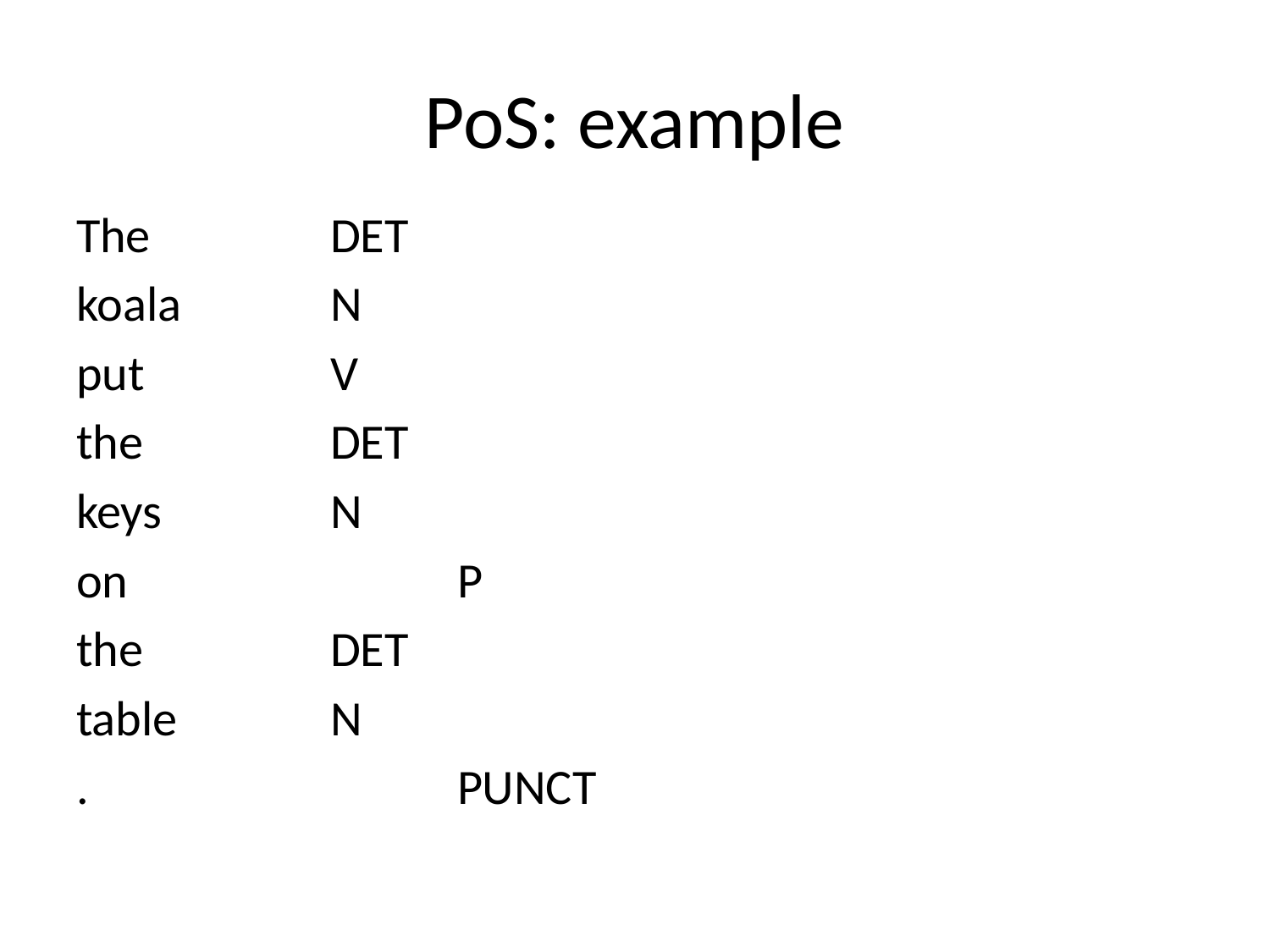

# PoS: example
The		DET
koala		N
put 		V
the 		DET
keys		N
on			P
the		DET
table		N
.			PUNCT